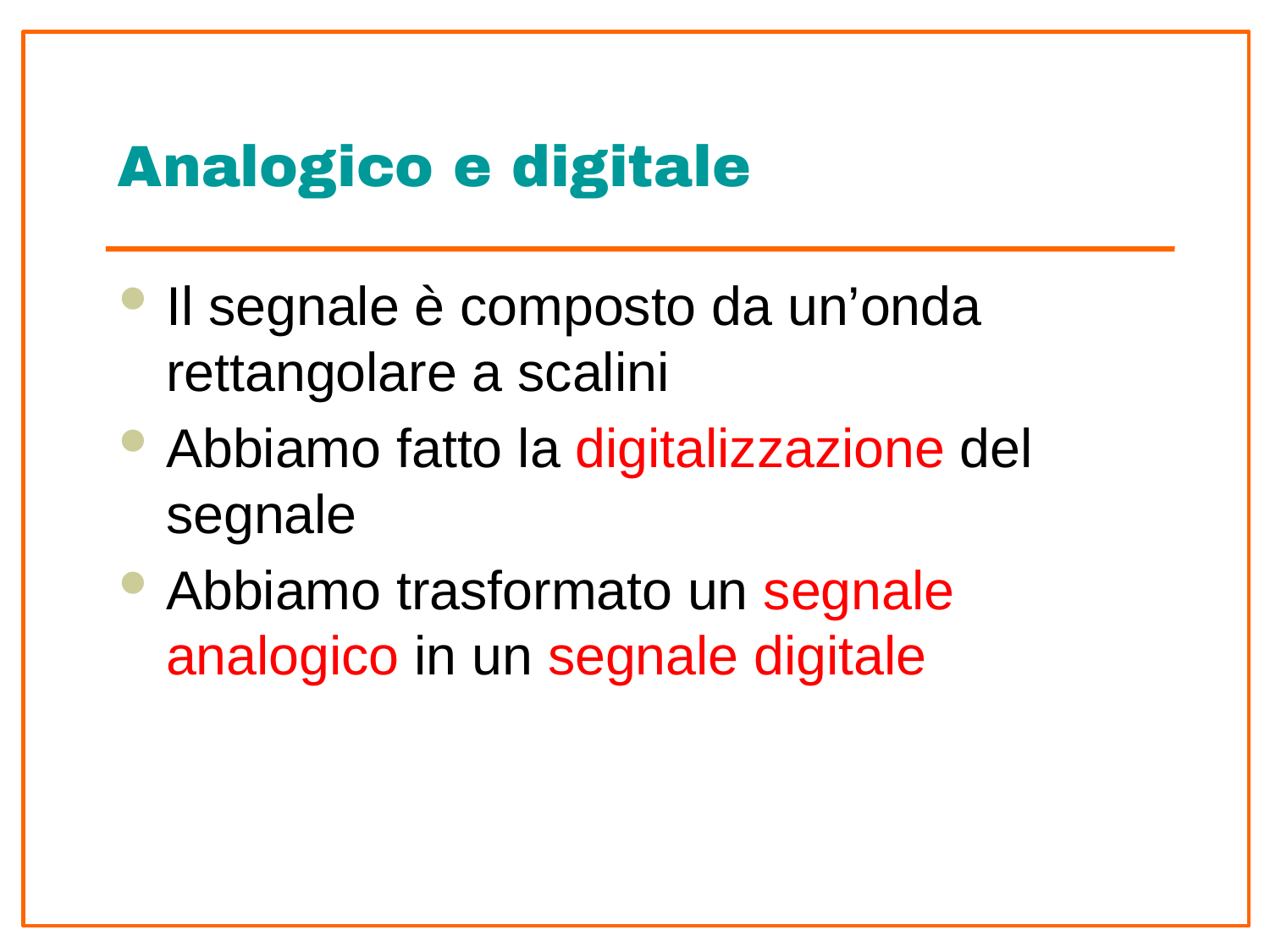

# Analogico e digitale
Il segnale è composto da un’onda rettangolare a scalini
Abbiamo fatto la digitalizzazione del segnale
Abbiamo trasformato un segnale analogico in un segnale digitale